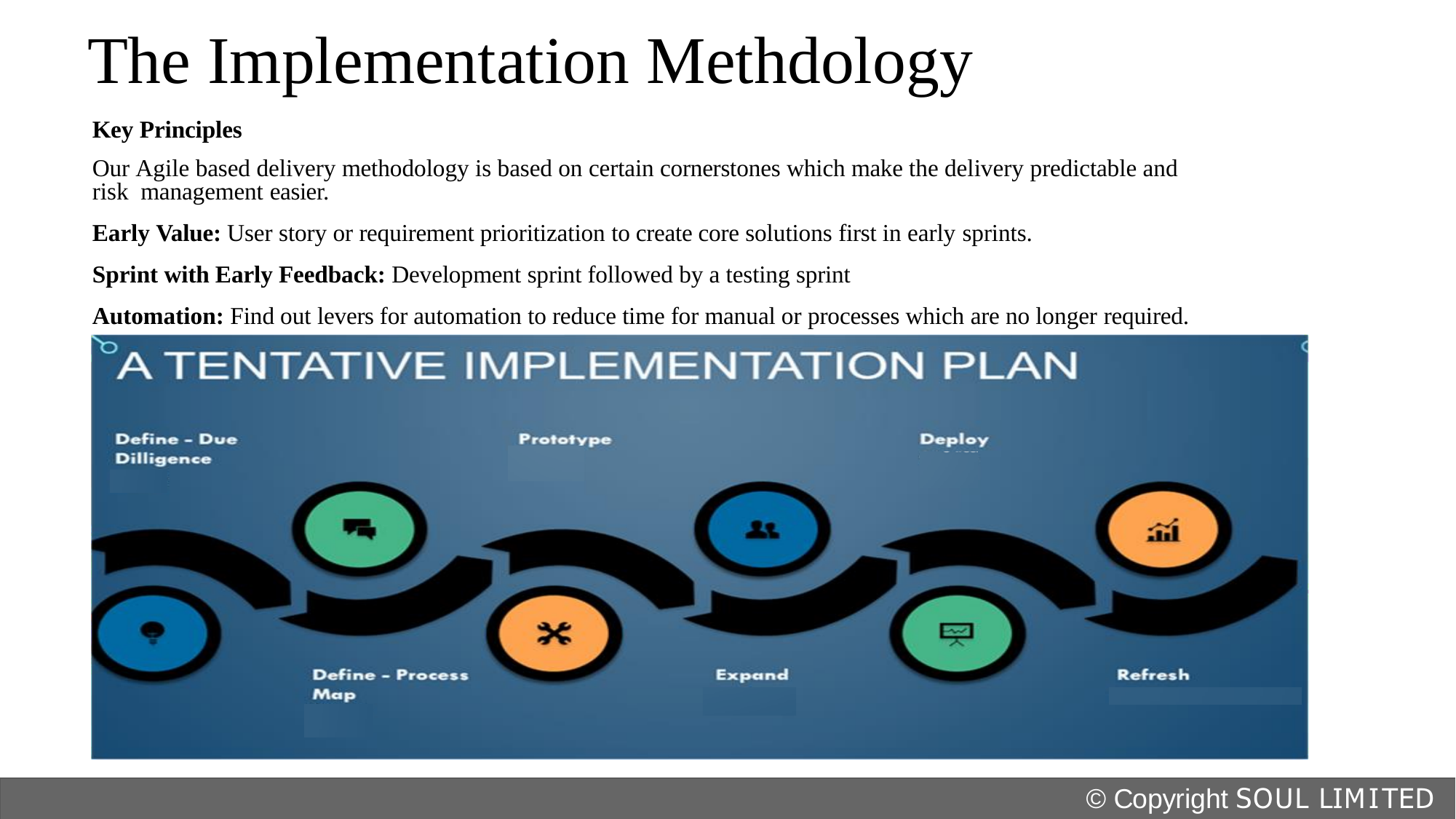

The Implementation Methdology
Key Principles
Our Agile based delivery methodology is based on certain cornerstones which make the delivery predictable and risk  management easier.
Early Value: User story or requirement prioritization to create core solutions first in early sprints.
Sprint with Early Feedback: Development sprint followed by a testing sprint
Automation: Find out levers for automation to reduce time for manual or processes which are no longer required.

© Copyright SOUL LIMITED